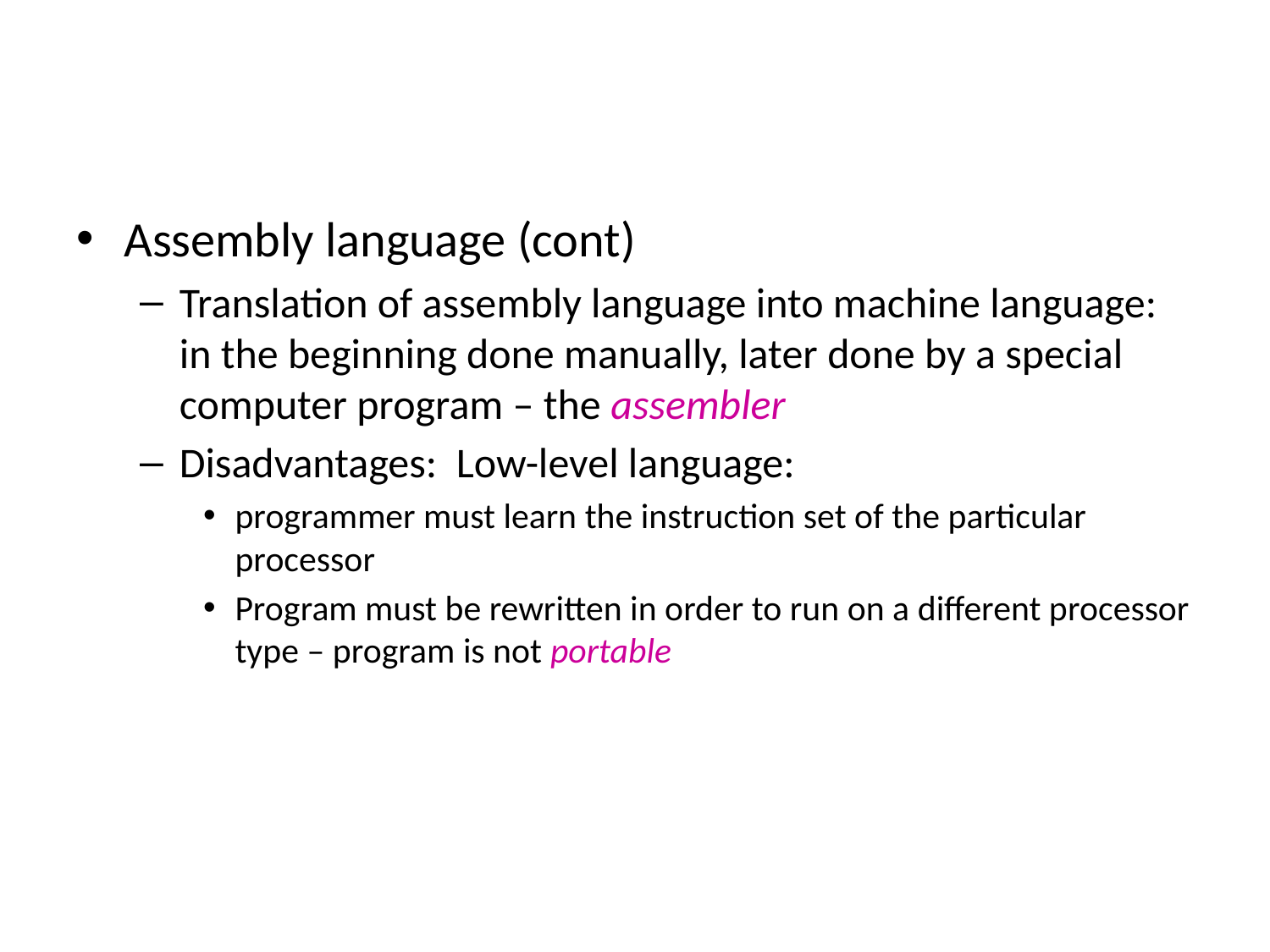

Assembly language (cont)
Translation of assembly language into machine language: in the beginning done manually, later done by a special computer program – the assembler
Disadvantages:  Low-level language:
programmer must learn the instruction set of the particular processor
Program must be rewritten in order to run on a different processor type – program is not portable